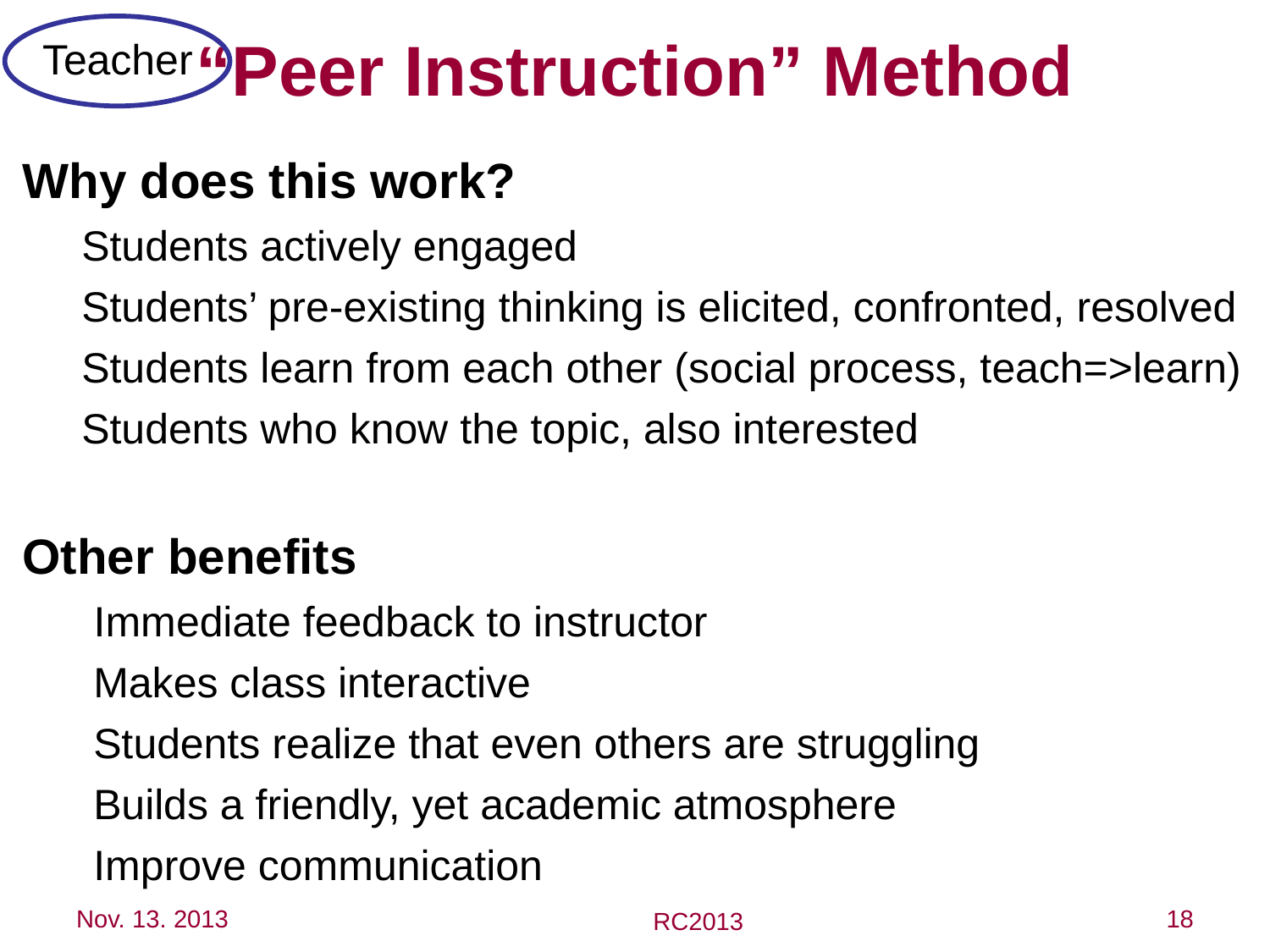

“Peer Instruction” Method

Teacher
Why does this work?
     Students actively engaged
     Students’ pre-existing thinking is elicited, confronted, resolved
     Students learn from each other (social process, teach=>learn)
     Students who know the topic, also interested
Other benefits
      Immediate feedback to instructor
      Makes class interactive
      Students realize that even others are struggling
      Builds a friendly, yet academic atmosphere
      Improve communication
Nov. 13. 2013
18
RC2013